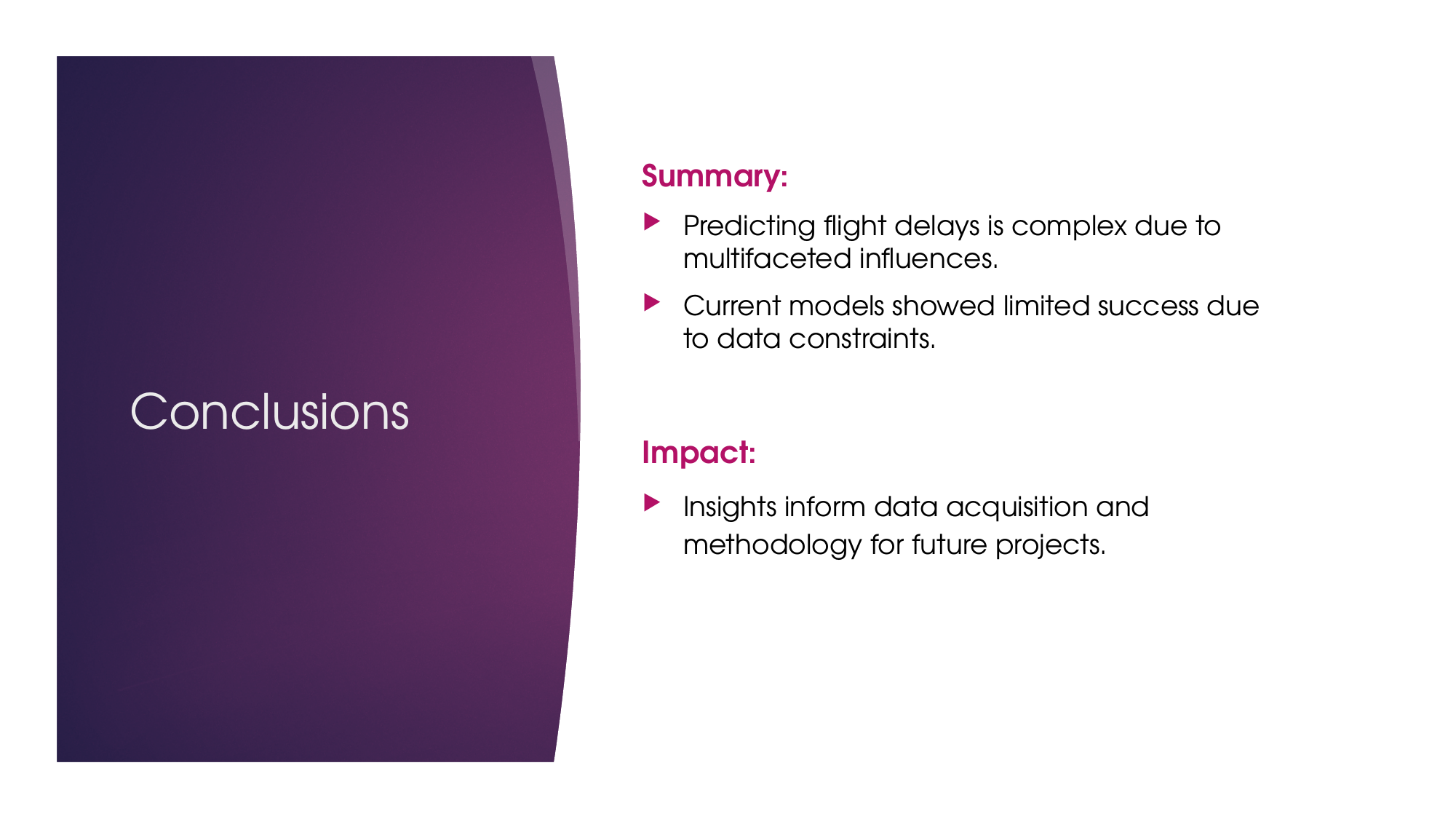

Summary:
Predicting flight delays is complex due to multifaceted influences.
Current models showed limited success due to data constraints.

Impact:
Insights inform data acquisition and methodology for future projects.

# Conclusions